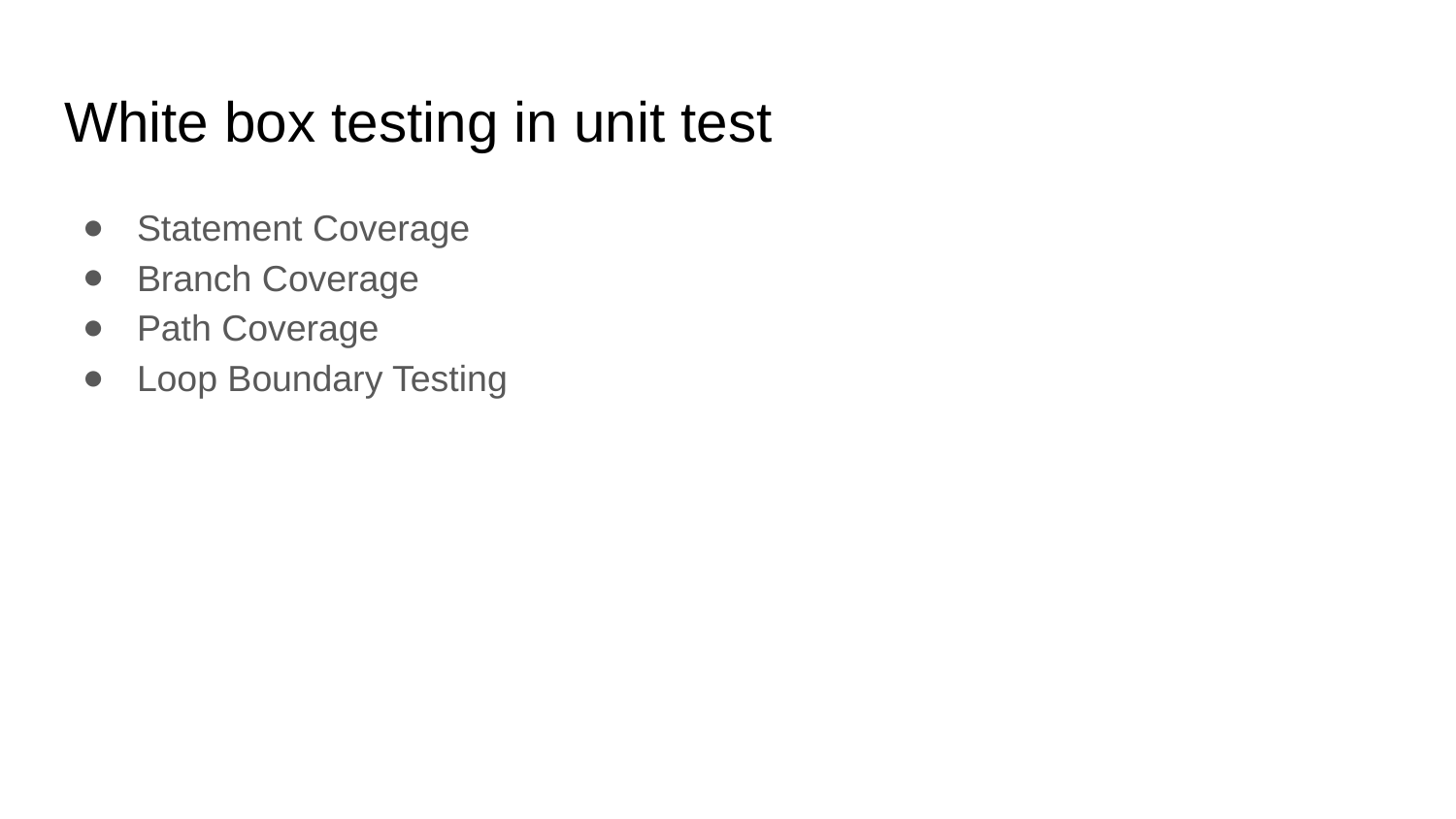

# White box testing in unit test
Statement Coverage
Branch Coverage
Path Coverage
Loop Boundary Testing